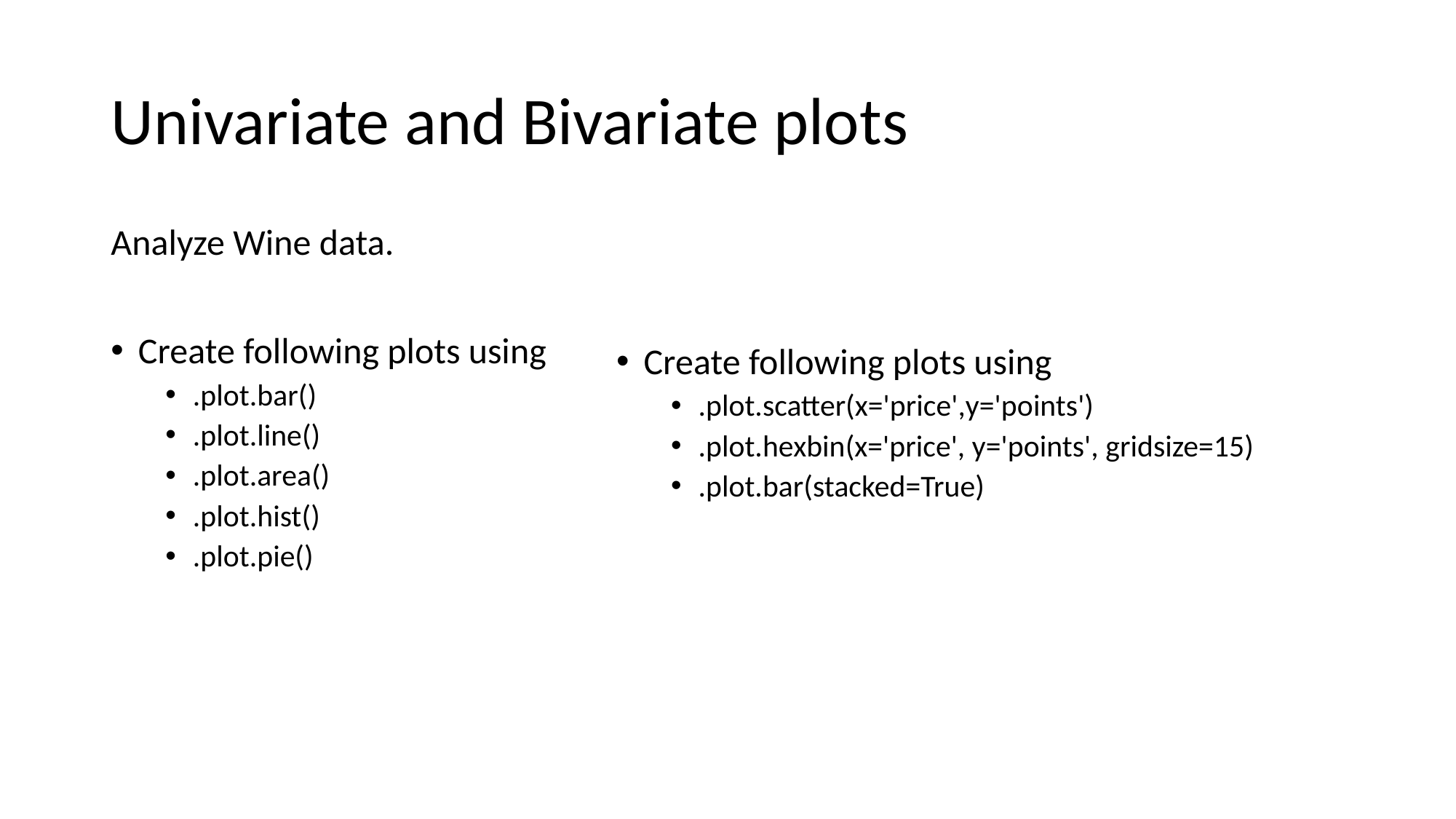

# Univariate and Bivariate plots
Analyze Wine data.

Create following plots using
.plot.bar()
.plot.line()
.plot.area()
.plot.hist()
.plot.pie()

Create following plots using
.plot.scatter(x='price',y='points')
.plot.hexbin(x='price', y='points', gridsize=15)
.plot.bar(stacked=True)